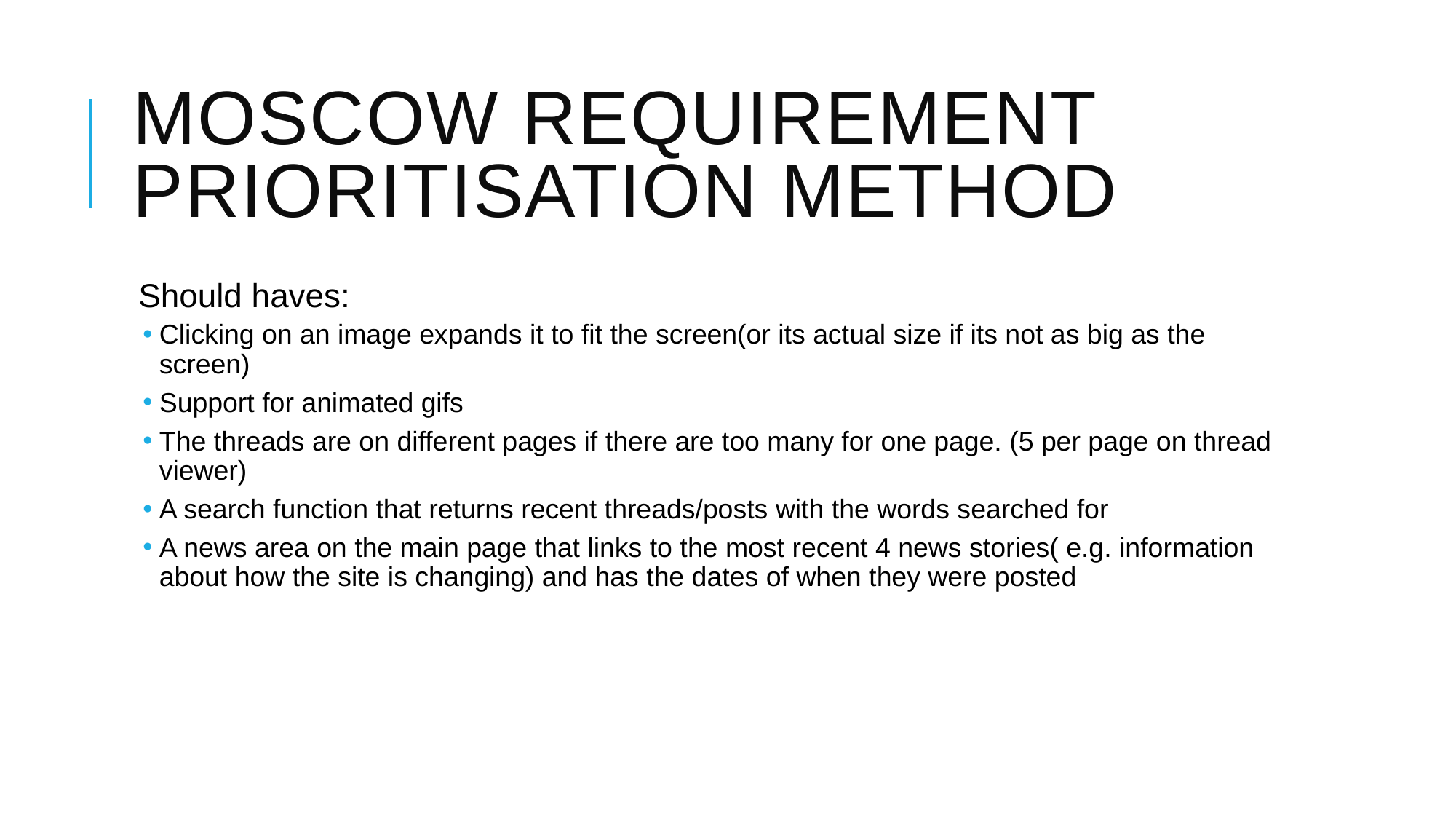

# Moscow requirement prioritisation method
Should haves:
Clicking on an image expands it to fit the screen(or its actual size if its not as big as the screen)
Support for animated gifs
The threads are on different pages if there are too many for one page. (5 per page on thread viewer)
A search function that returns recent threads/posts with the words searched for
A news area on the main page that links to the most recent 4 news stories( e.g. information about how the site is changing) and has the dates of when they were posted